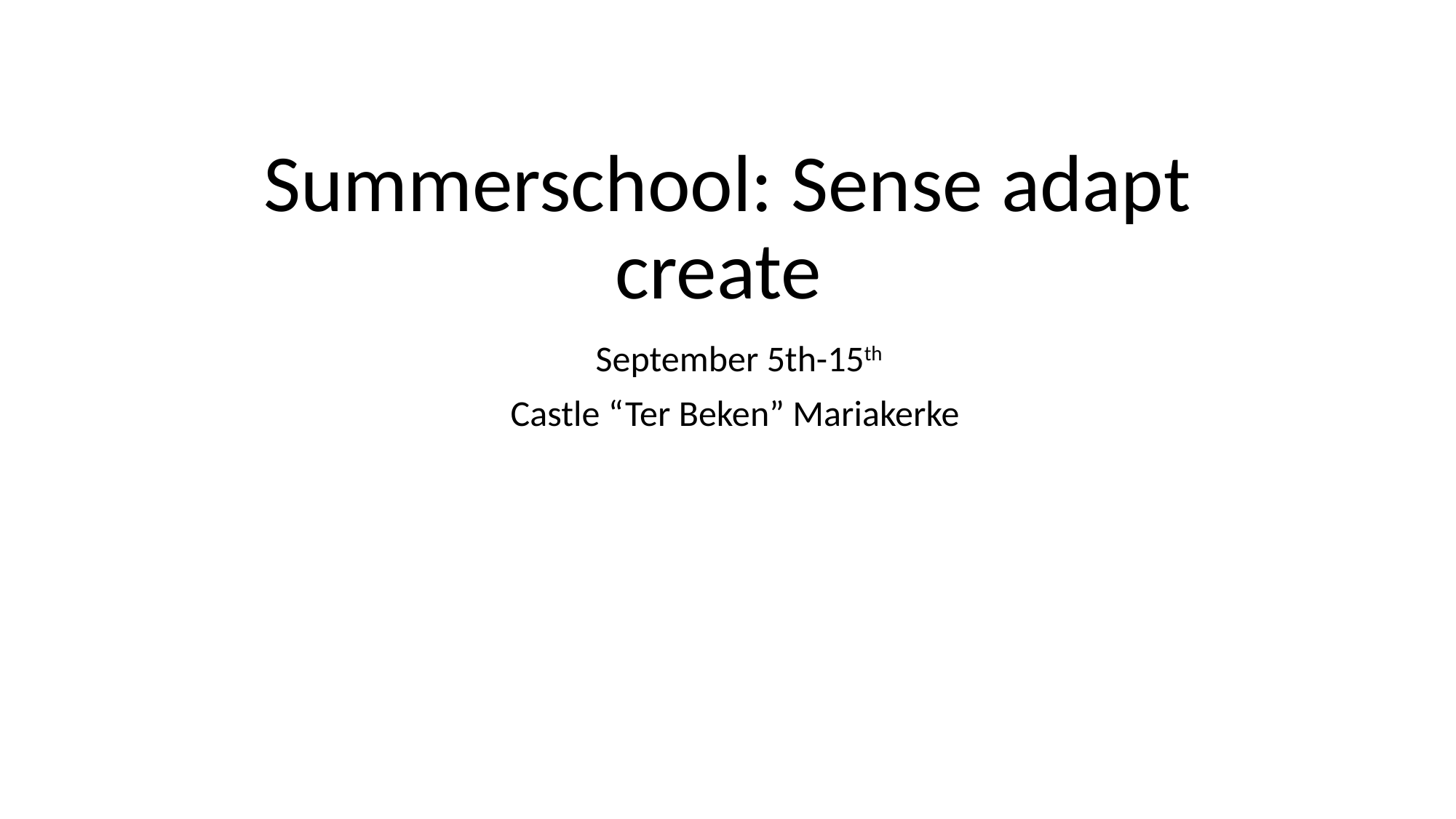

# Summerschool: Sense adapt create
September 5th-15th
Castle “Ter Beken” Mariakerke